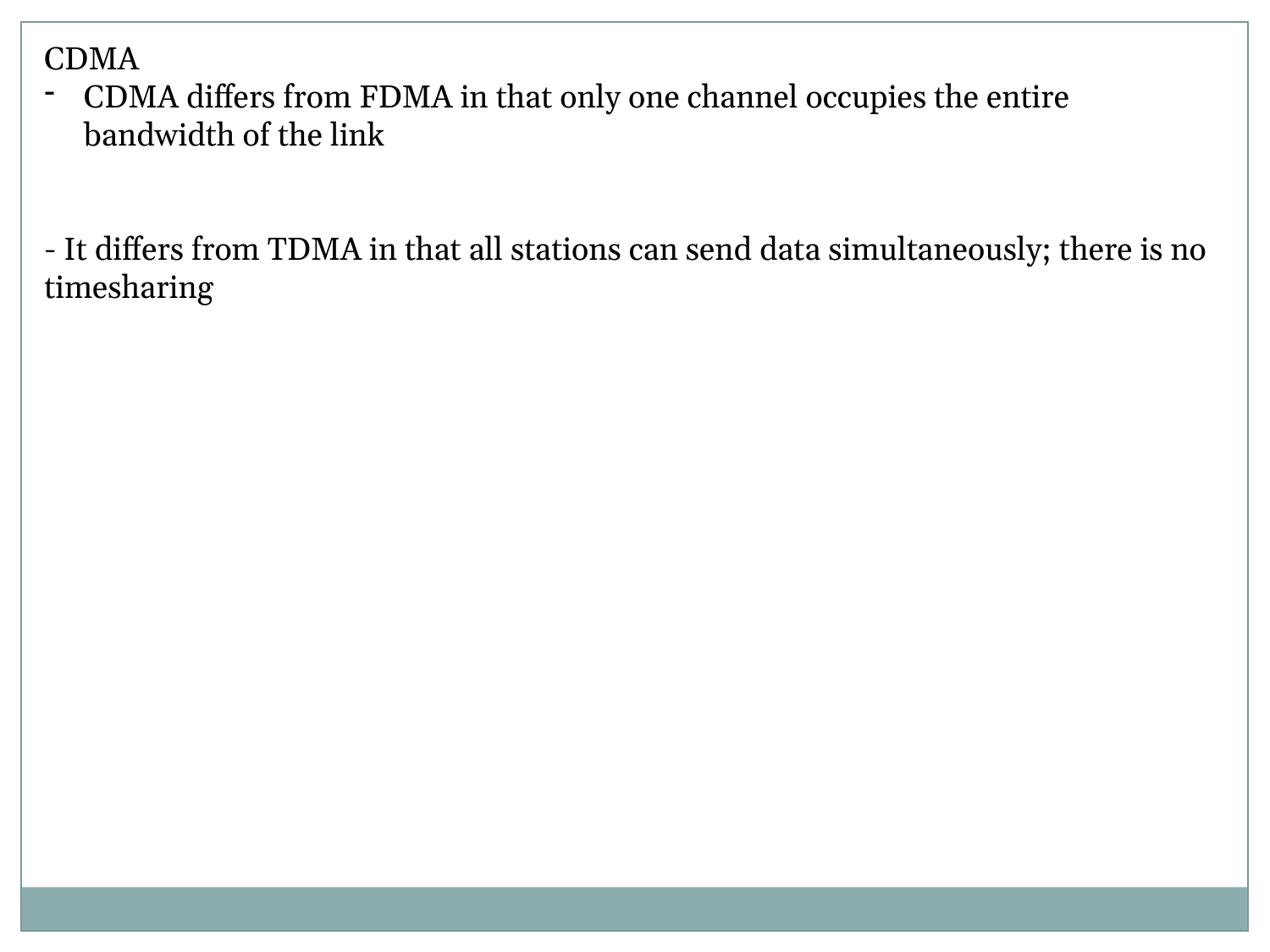

CDMA
CDMA differs from FDMA in that only one channel occupies the entire bandwidth of the link

- It differs from TDMA in that all stations can send data simultaneously; there is no timesharing